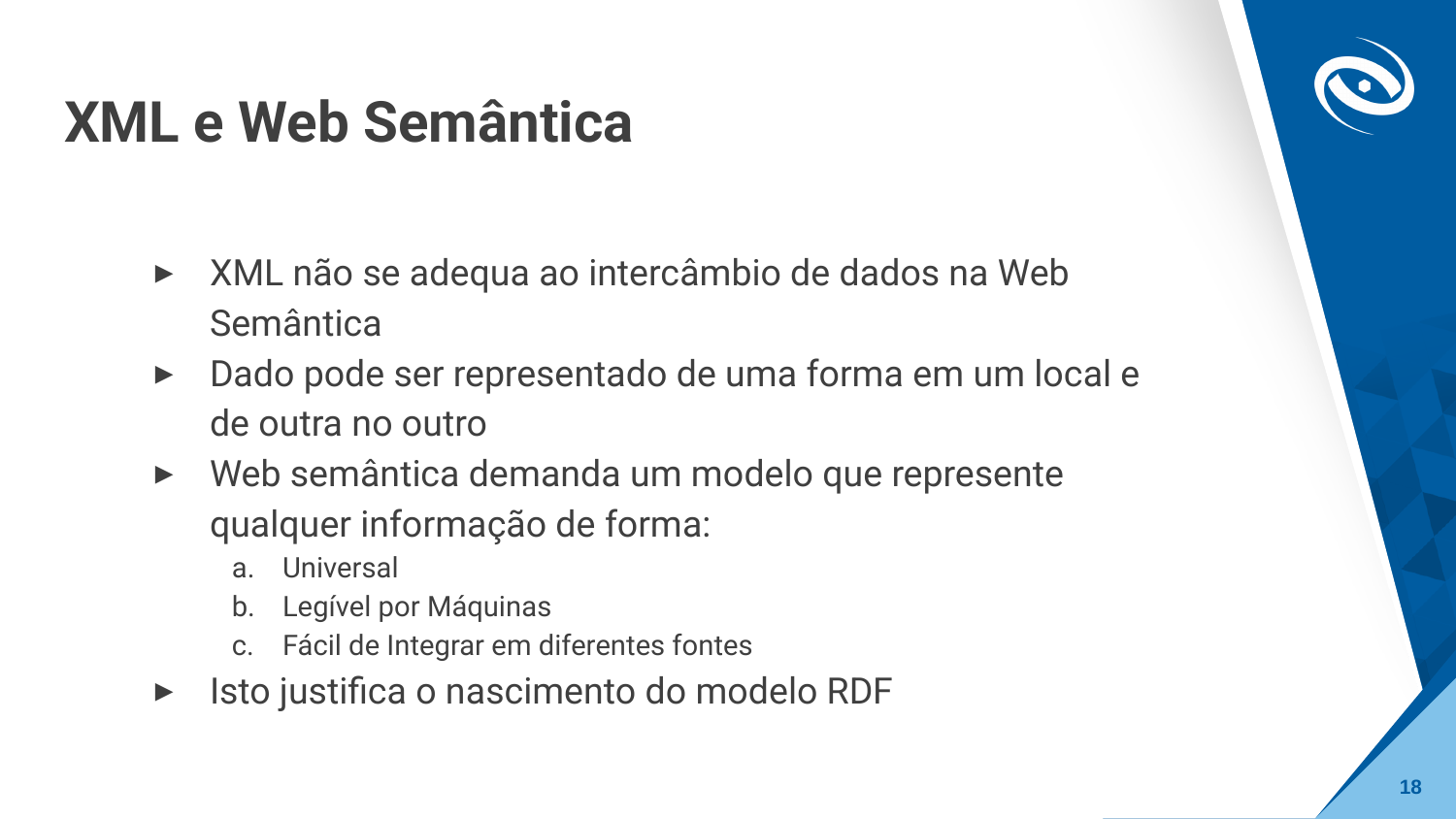

# XML e Web Semântica

XML não se adequa ao intercâmbio de dados na Web Semântica
Dado pode ser representado de uma forma em um local e de outra no outro
Web semântica demanda um modelo que represente qualquer informação de forma:
Universal
Legível por Máquinas
Fácil de Integrar em diferentes fontes
Isto justifica o nascimento do modelo RDF
18